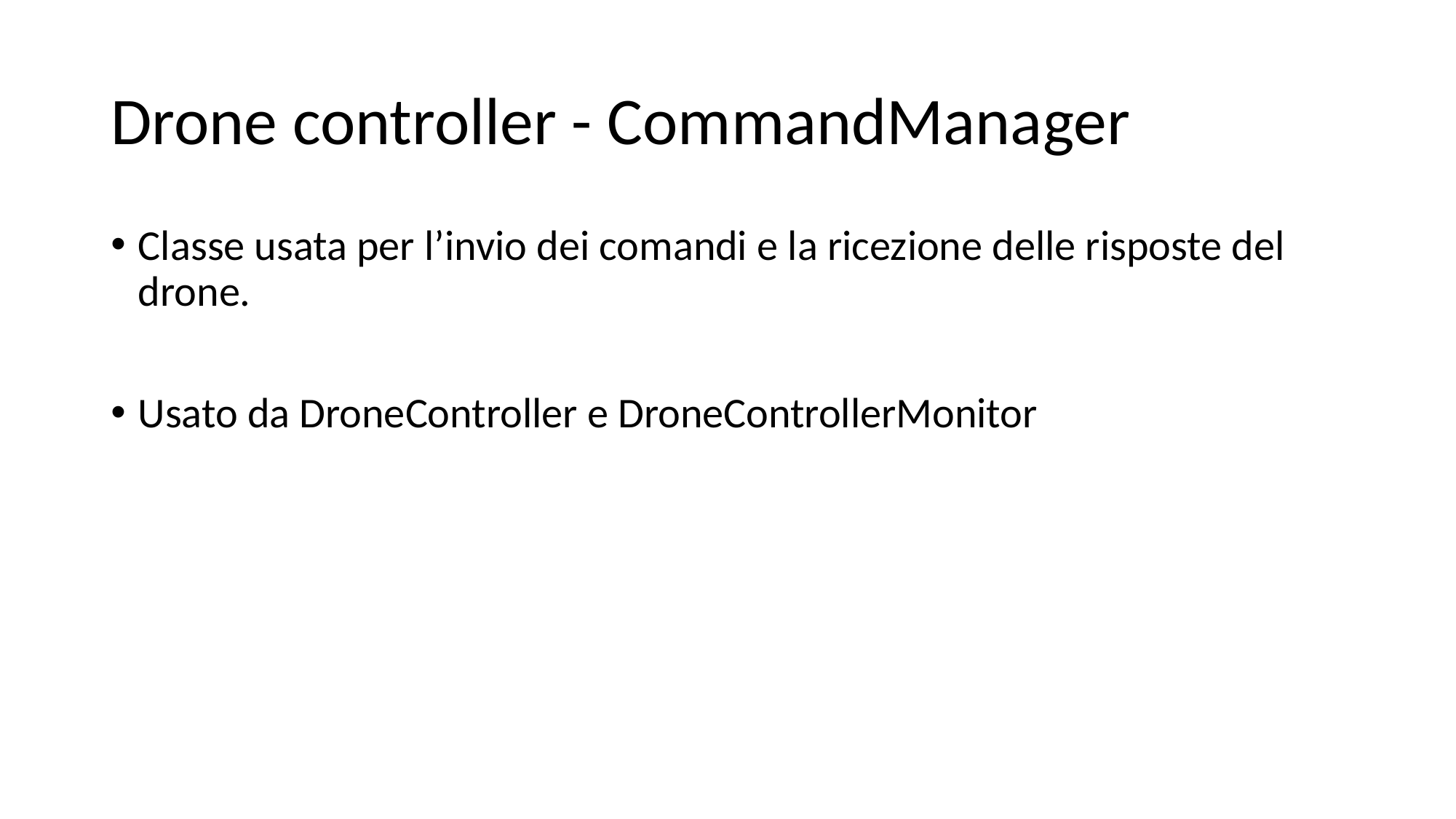

# Drone controller - CommandManager
Classe usata per l’invio dei comandi e la ricezione delle risposte del drone.

Usato da DroneController e DroneControllerMonitor